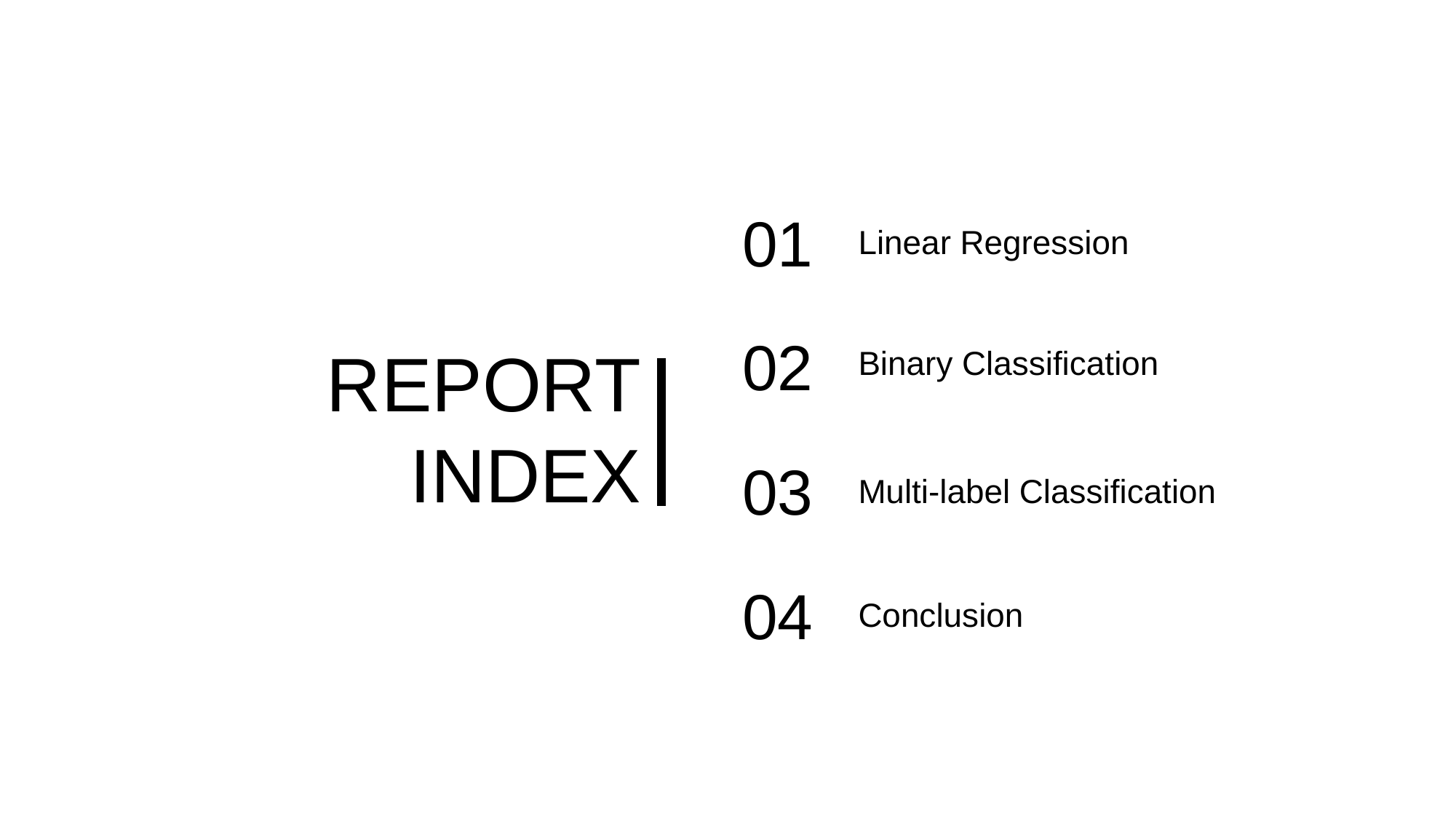

01
Linear Regression
02
Binary Classification
03
Multi-label Classification
04
Conclusion
REPORT
INDEX